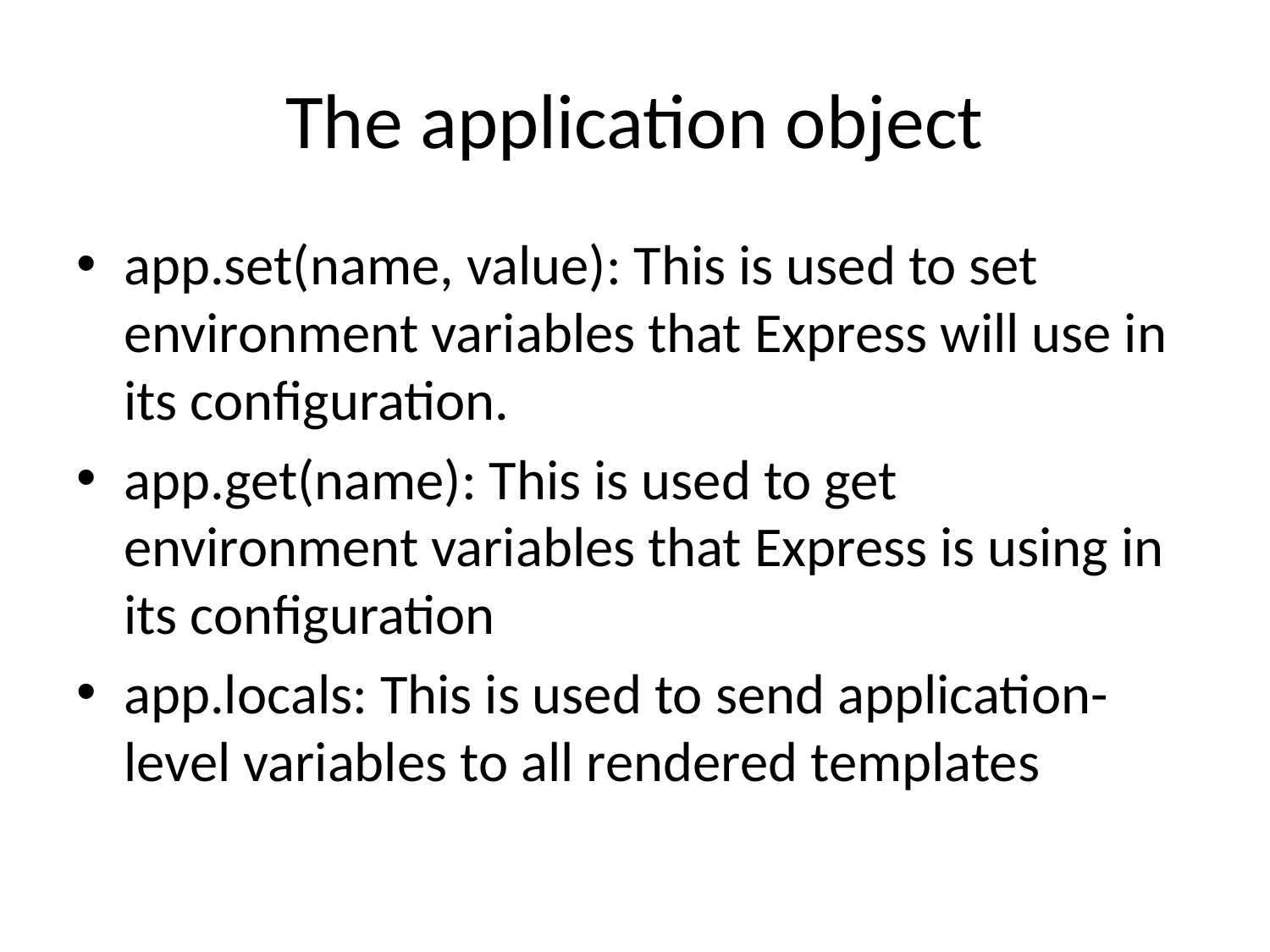

# The application object
app.set(name, value): This is used to set environment variables that Express will use in its configuration.
app.get(name): This is used to get environment variables that Express is using in its configuration
app.locals: This is used to send application-level variables to all rendered templates